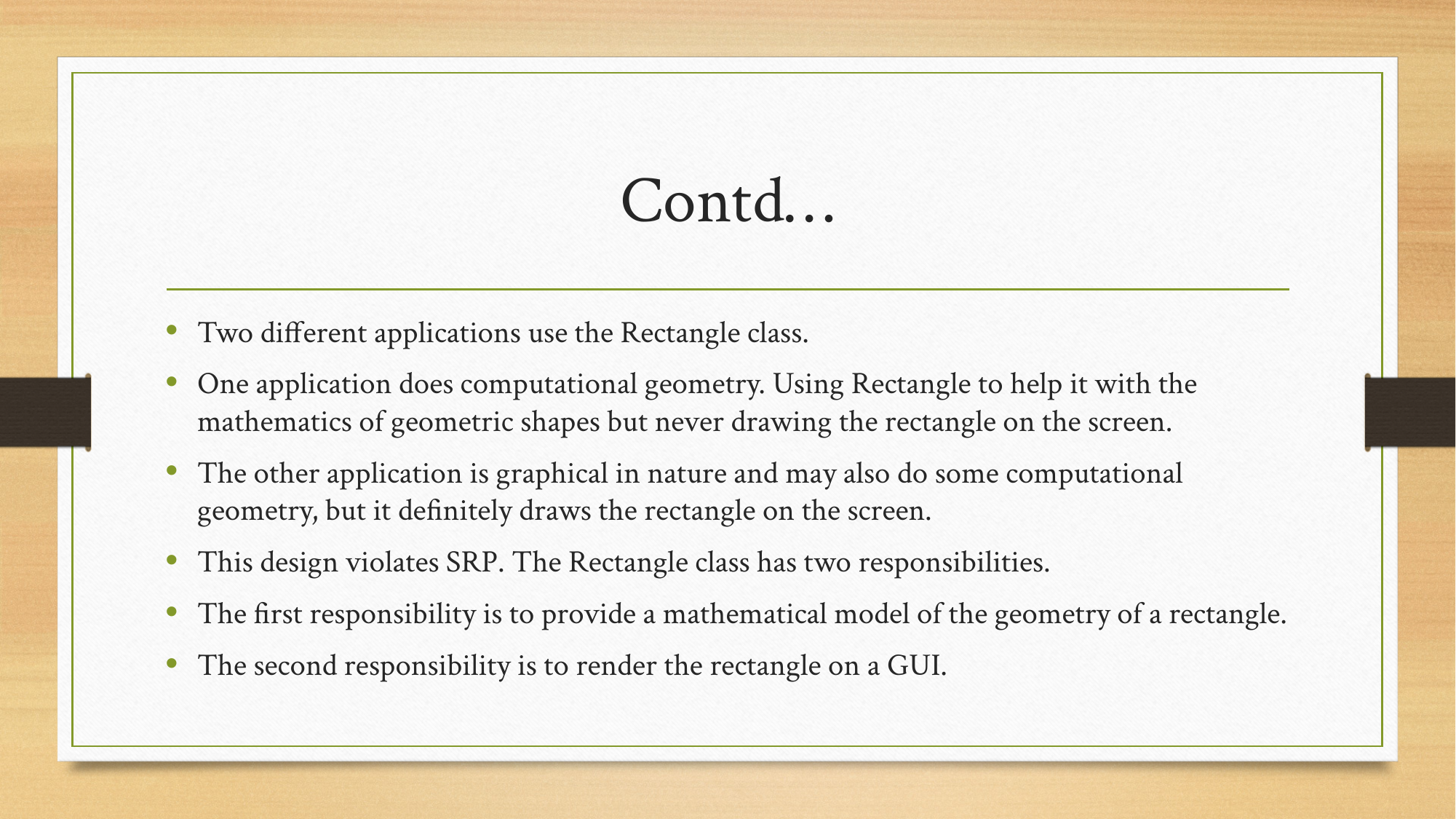

# Contd…
Two different applications use the Rectangle class.
One application does computational geometry. Using Rectangle to help it with the mathematics of geometric shapes but never drawing the rectangle on the screen.
The other application is graphical in nature and may also do some computational geometry, but it definitely draws the rectangle on the screen.
This design violates SRP. The Rectangle class has two responsibilities.
The first responsibility is to provide a mathematical model of the geometry of a rectangle.
The second responsibility is to render the rectangle on a GUI.